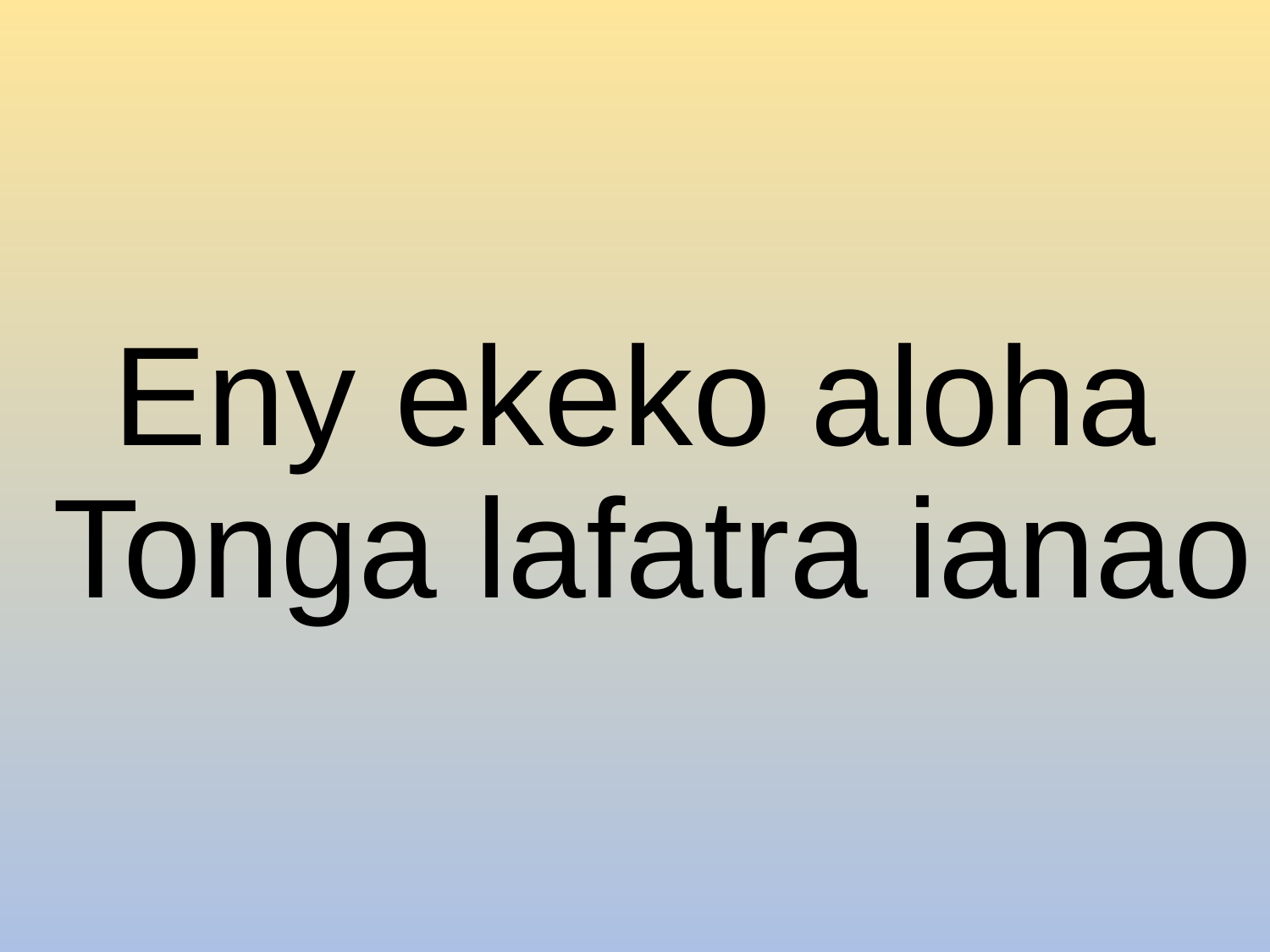

# Eny ekeko aloha Tonga lafatra ianao